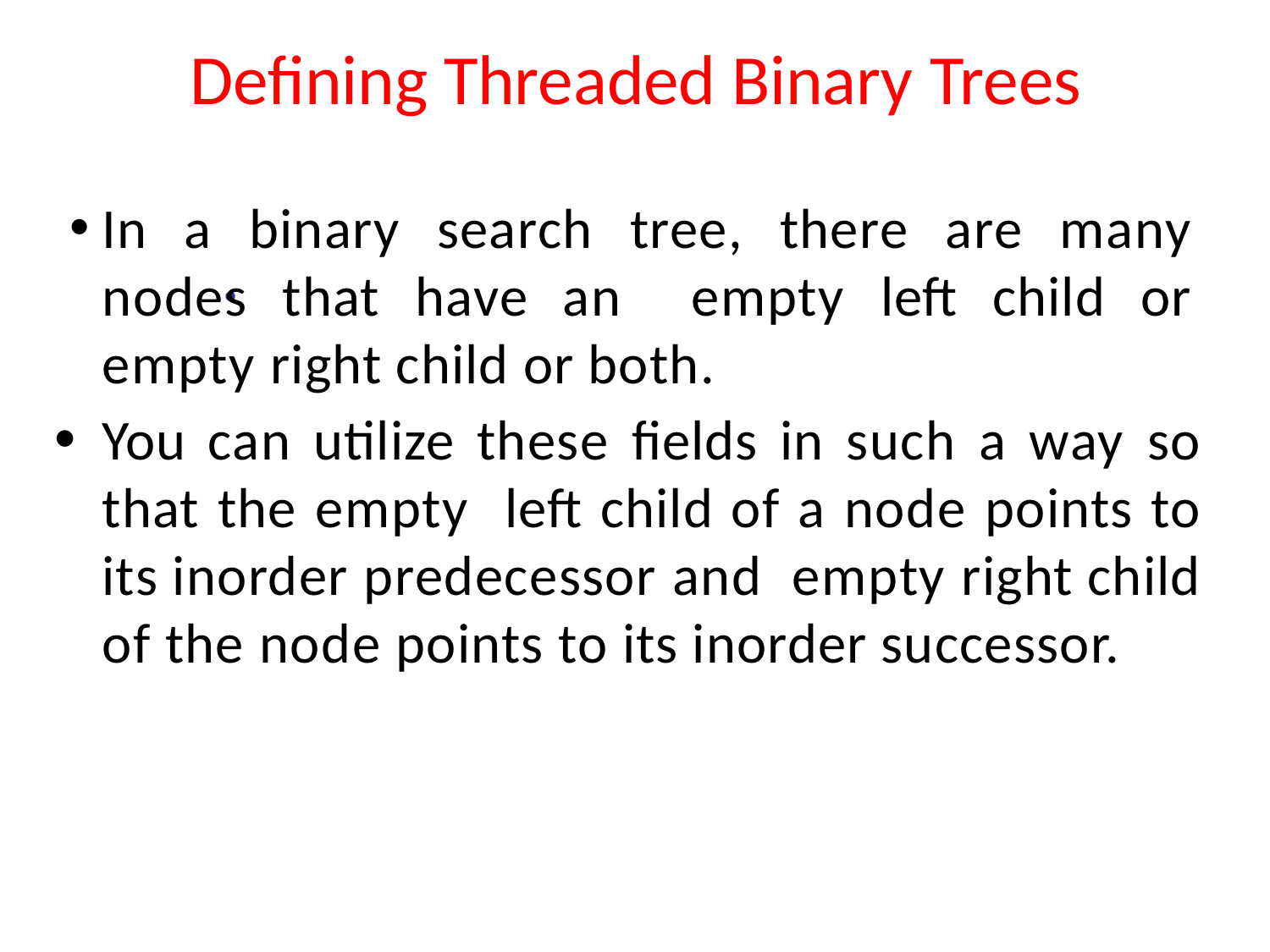

# Defining Threaded Binary Trees
In a binary search tree, there are many nodes that have an  empty left child or empty right child or both.
You can utilize these fields in such a way so that the empty  left child of a node points to its inorder predecessor and  empty right child of the node points to its inorder successor.
•